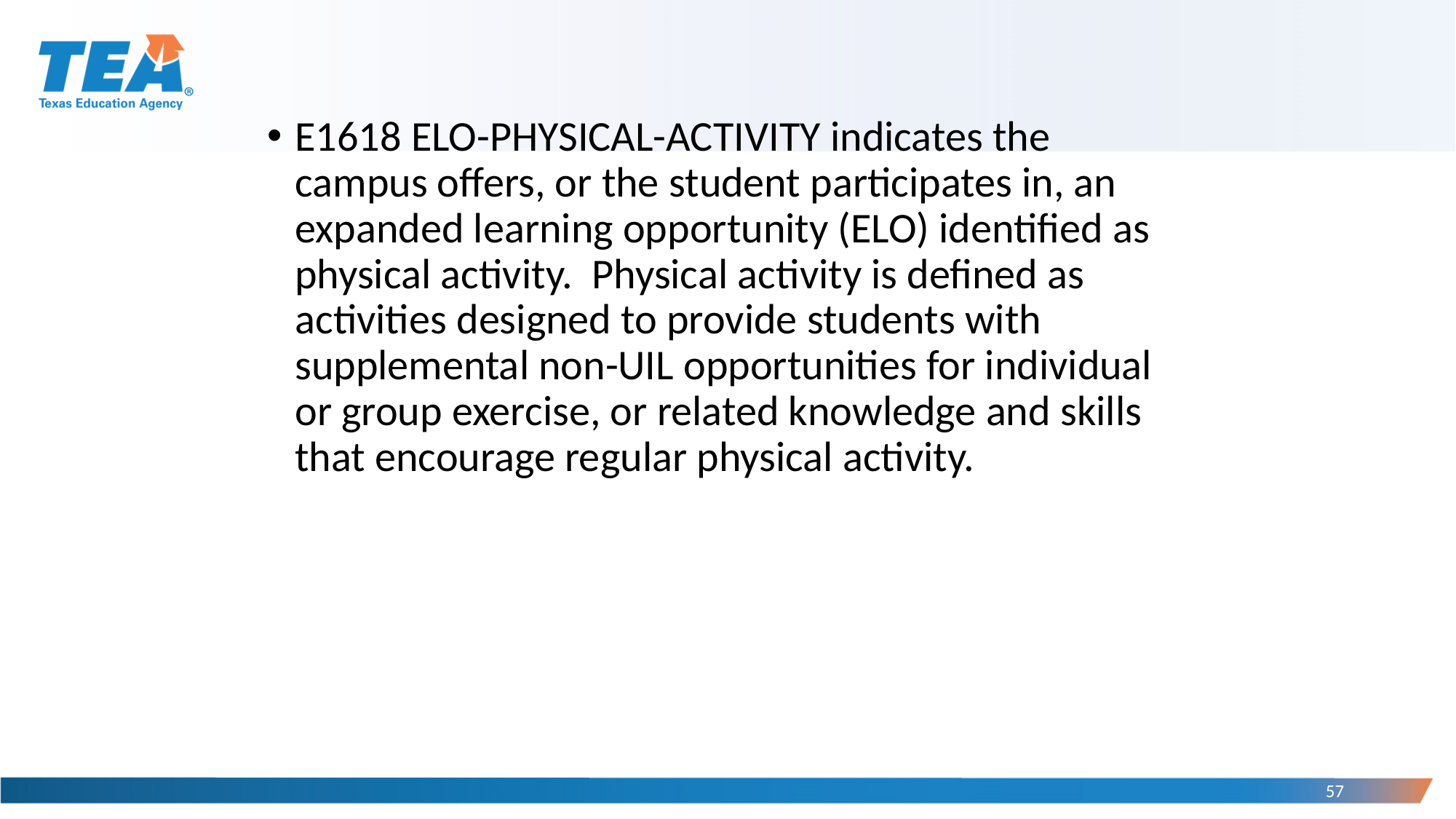

# SB 1404 Student Data Collection Changes for 2019-2020
E1618 ELO-PHYSICAL-ACTIVITY indicates the campus offers, or the student participates in, an expanded learning opportunity (ELO) identified as physical activity.  Physical activity is defined as activities designed to provide students with supplemental non-UIL opportunities for individual or group exercise, or related knowledge and skills that encourage regular physical activity.
57